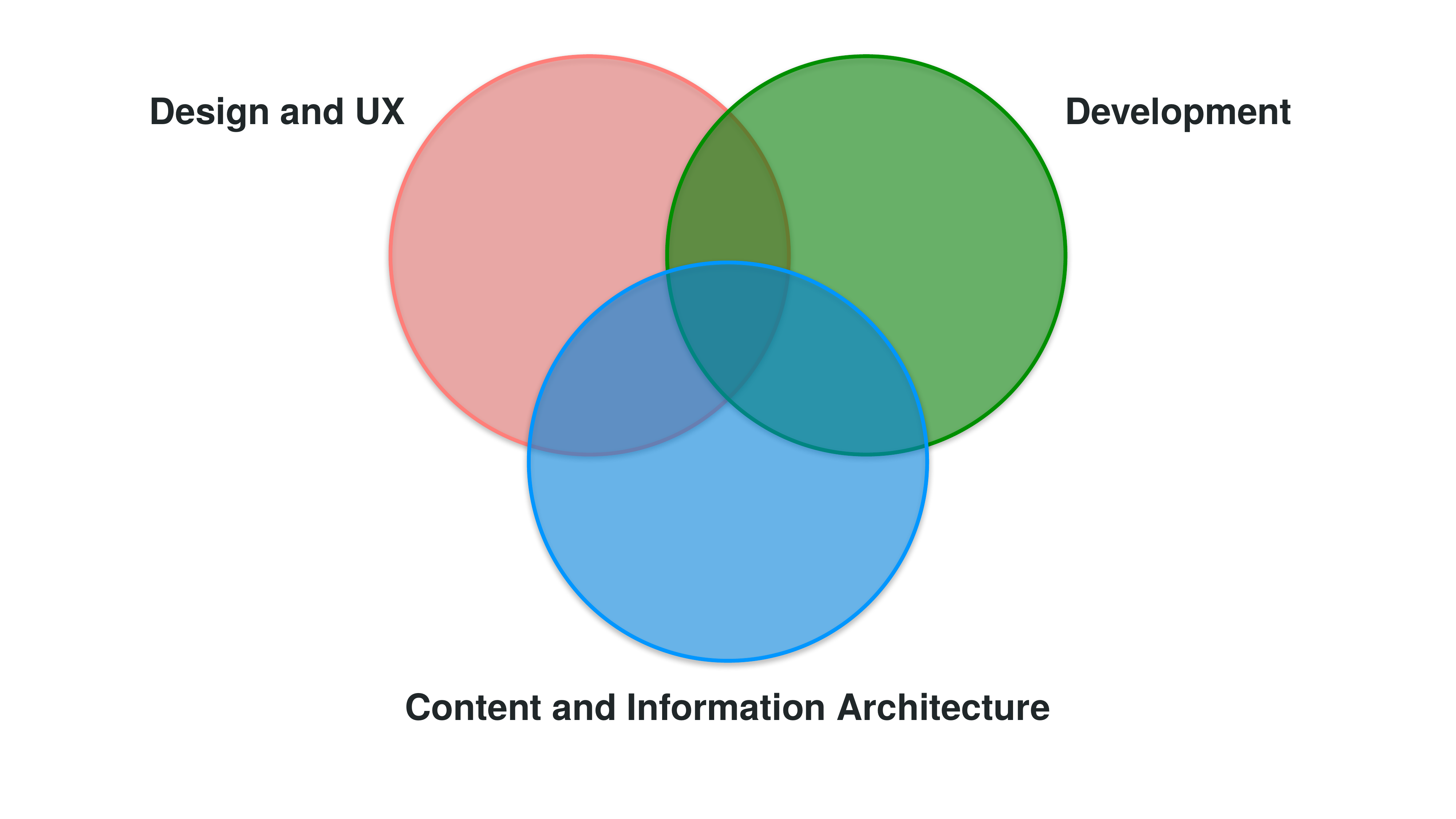

Design and UX

Development

# Content and Information Architecture